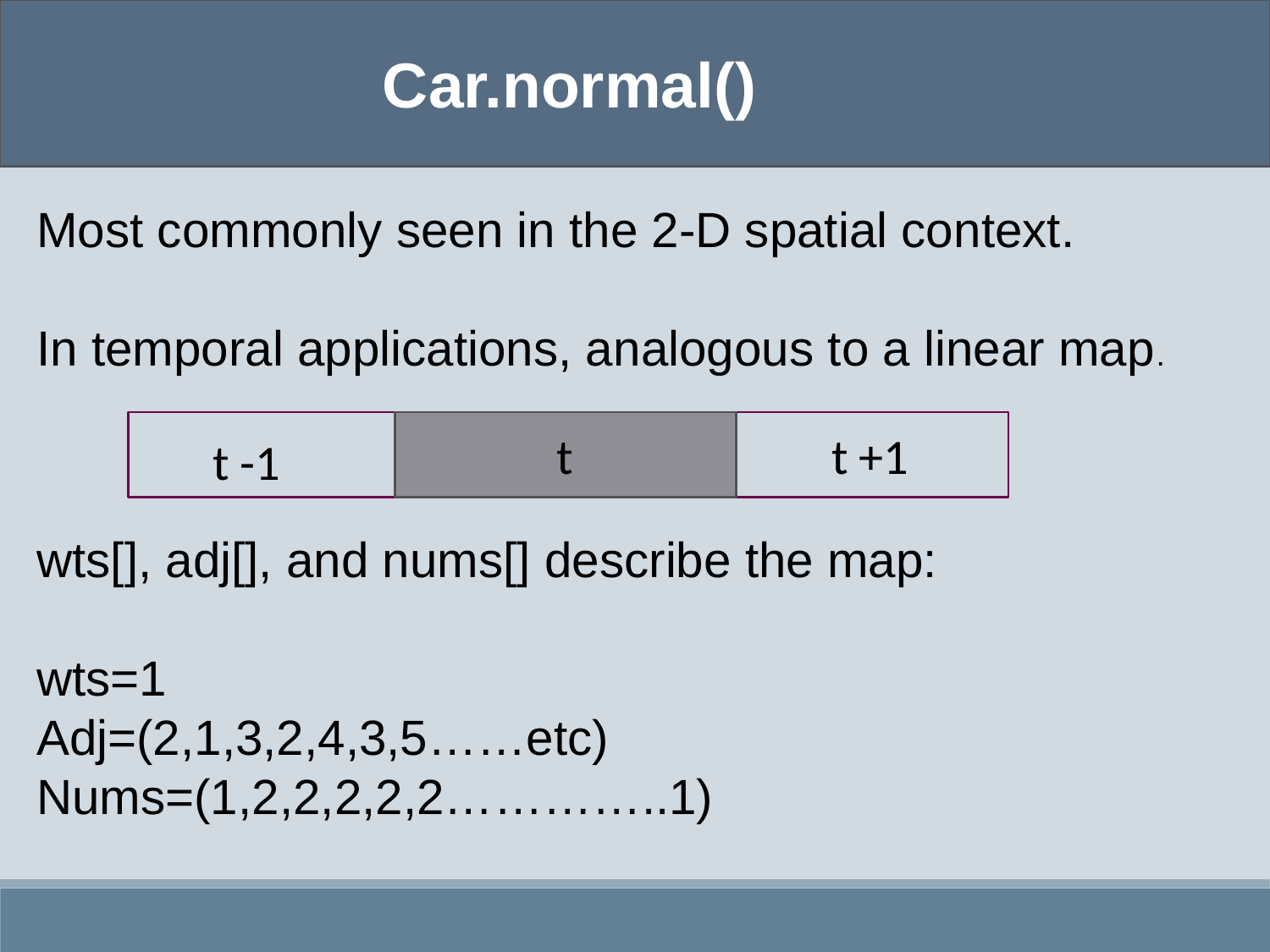

Car.normal()
Most commonly seen in the 2-D spatial context.

In temporal applications, analogous to a linear map.

wts[], adj[], and nums[] describe the map:

wts=1
Adj=(2,1,3,2,4,3,5……etc)
Nums=(1,2,2,2,2,2…………..1)

t
t +1
t -1